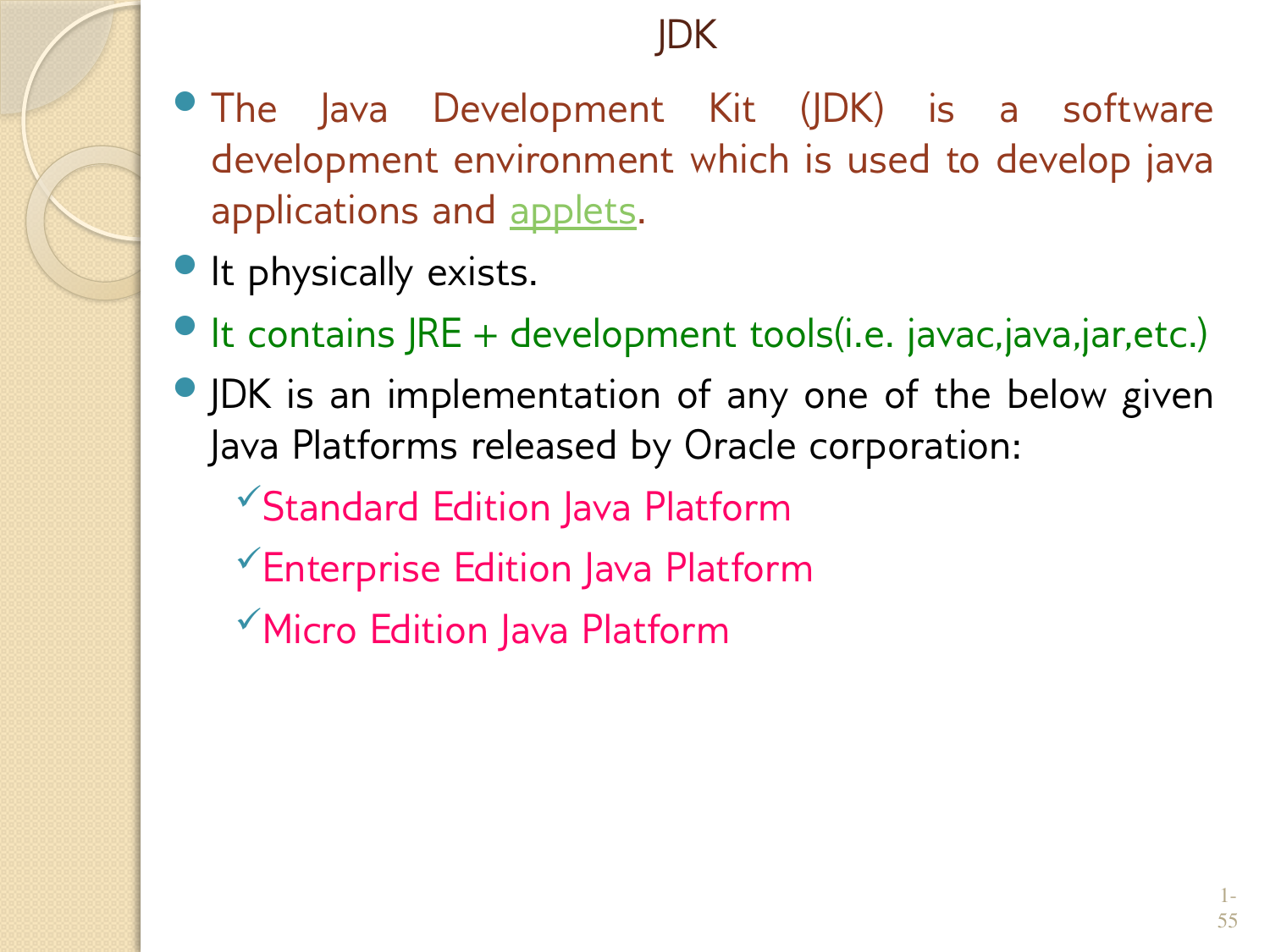

# JDK
The Java Development Kit (JDK) is a software development environment which is used to develop java applications and applets.
It physically exists.
It contains JRE + development tools(i.e. javac,java,jar,etc.)
JDK is an implementation of any one of the below given Java Platforms released by Oracle corporation:
Standard Edition Java Platform
Enterprise Edition Java Platform
Micro Edition Java Platform
1-55